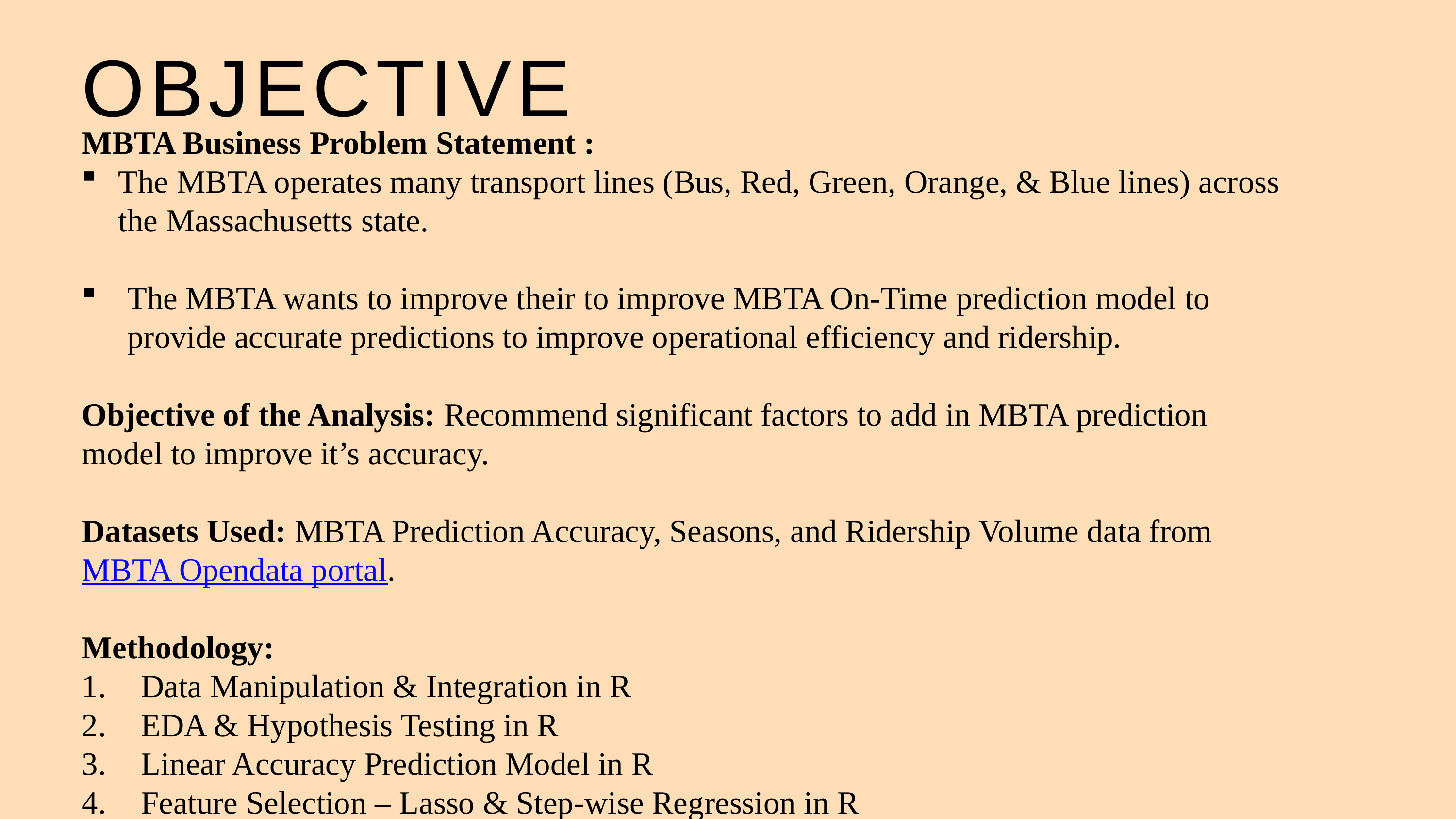

OBJECTIVE
MBTA Business Problem Statement :
The MBTA operates many transport lines (Bus, Red, Green, Orange, & Blue lines) across the Massachusetts state.

The MBTA wants to improve their to improve MBTA On-Time prediction model to provide accurate predictions to improve operational efficiency and ridership.

Objective of the Analysis: Recommend significant factors to add in MBTA prediction model to improve it’s accuracy.

Datasets Used: MBTA Prediction Accuracy, Seasons, and Ridership Volume data from MBTA Opendata portal.

Methodology:
Data Manipulation & Integration in R
EDA & Hypothesis Testing in R
Linear Accuracy Prediction Model in R
Feature Selection – Lasso & Step-wise Regression in R